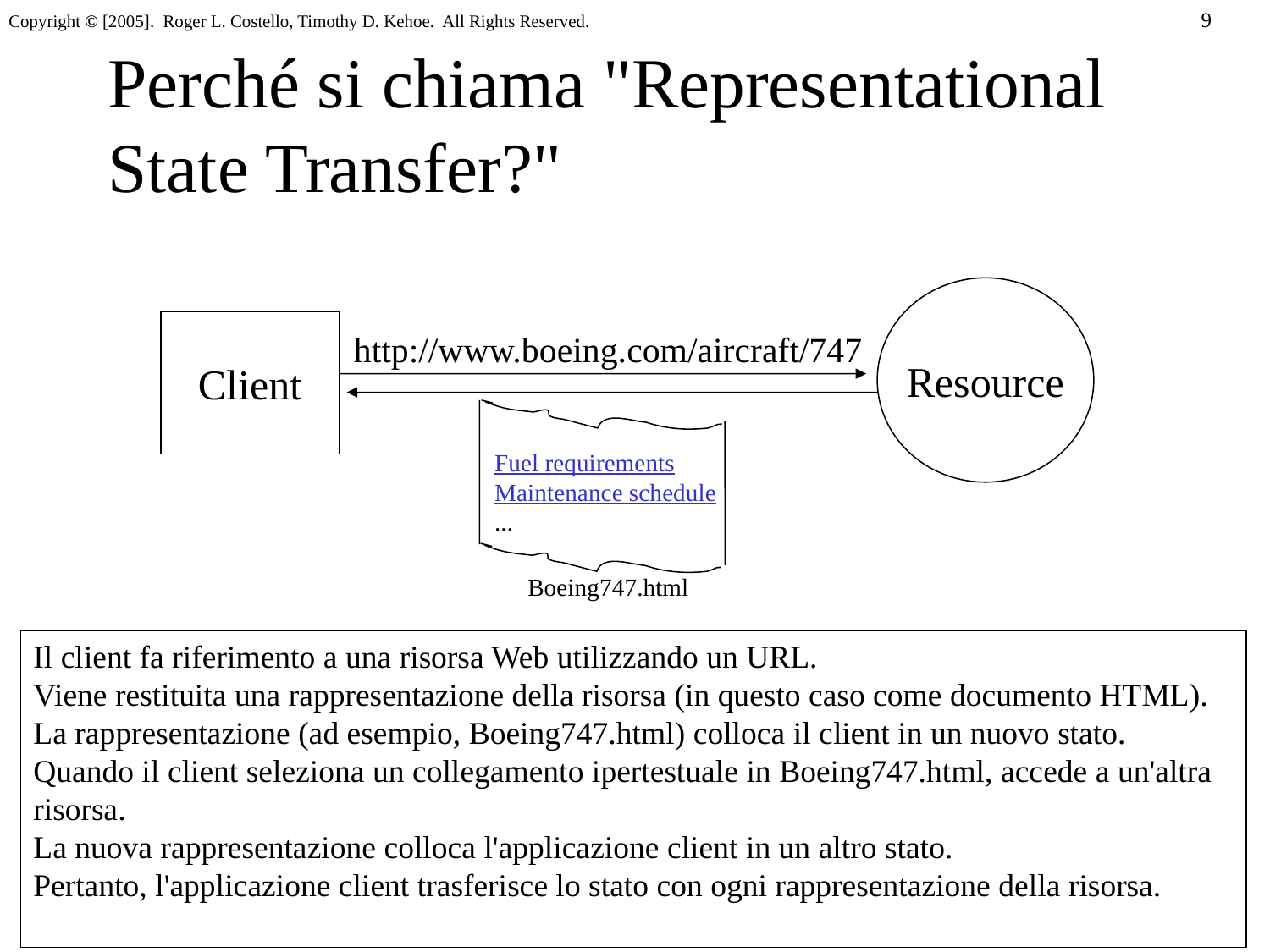

# Perché si chiama "Representational State Transfer?"

Resource
Client
http://www.boeing.com/aircraft/747

Fuel requirements
Maintenance schedule
...

Boeing747.html
Il client fa riferimento a una risorsa Web utilizzando un URL.
Viene restituita una rappresentazione della risorsa (in questo caso come documento HTML).
La rappresentazione (ad esempio, Boeing747.html) colloca il client in un nuovo stato.
Quando il client seleziona un collegamento ipertestuale in Boeing747.html, accede a un'altra
risorsa.
La nuova rappresentazione colloca l'applicazione client in un altro stato.
Pertanto, l'applicazione client trasferisce lo stato con ogni rappresentazione della risorsa.